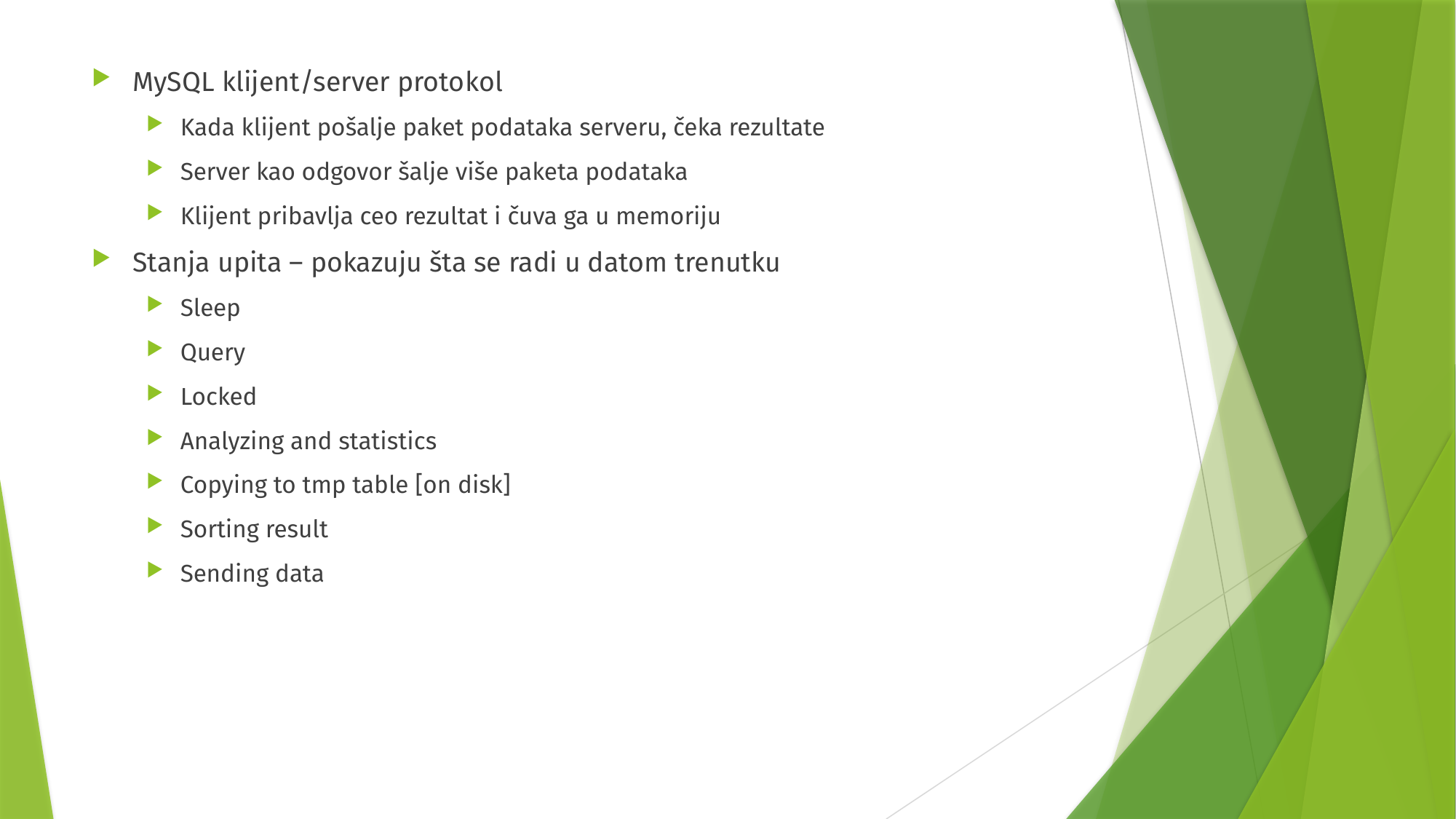

MySQL klijent/server protokol
Kada klijent pošalje paket podataka serveru, čeka rezultate
Server kao odgovor šalje više paketa podataka
Klijent pribavlja ceo rezultat i čuva ga u memoriju
Stanja upita – pokazuju šta se radi u datom trenutku
Sleep
Query
Locked
Analyzing and statistics
Copying to tmp table [on disk]
Sorting result
Sending data

#